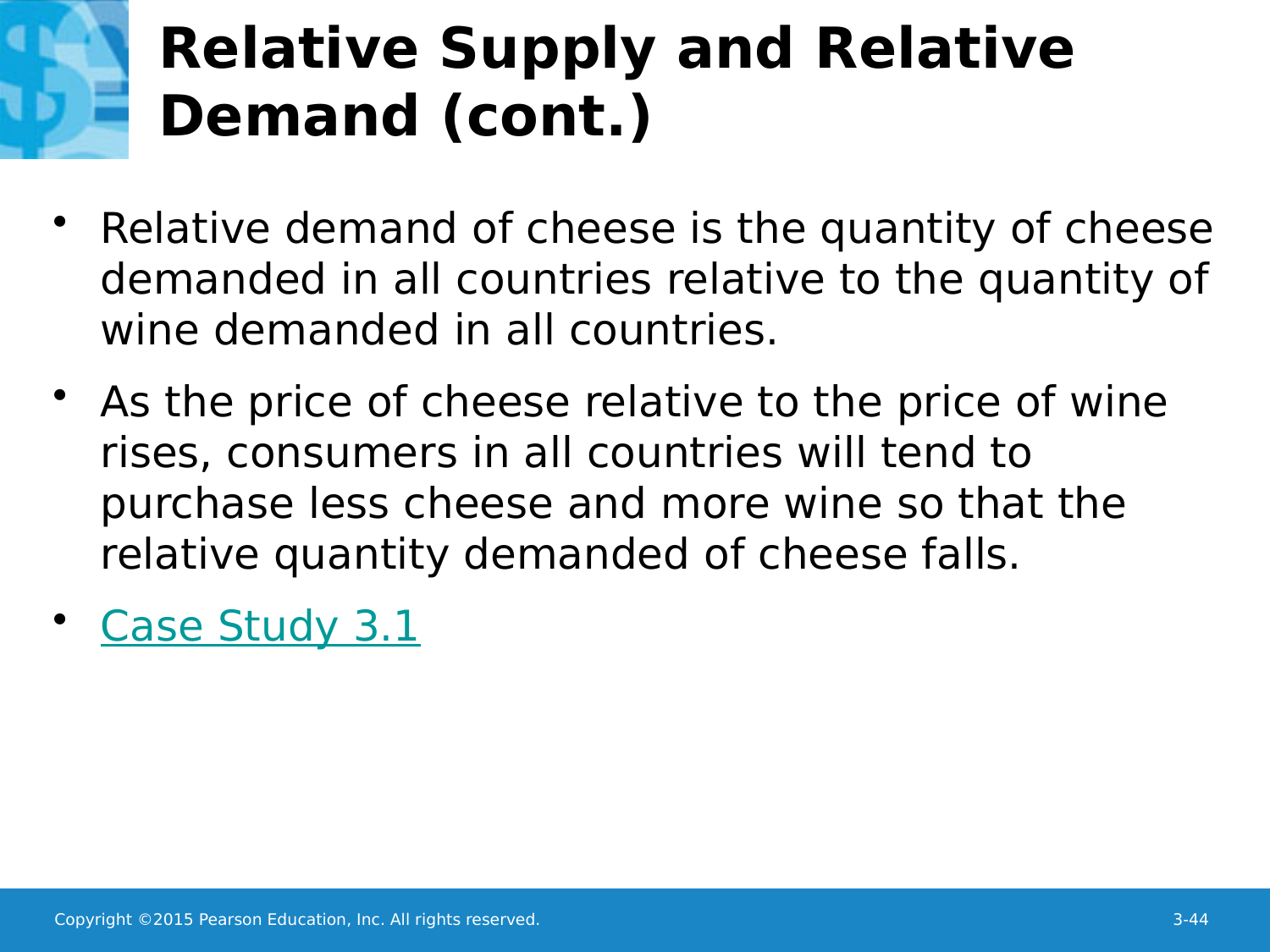

# Relative Supply and Relative Demand (cont.)
Relative demand of cheese is the quantity of cheese demanded in all countries relative to the quantity of wine demanded in all countries.
As the price of cheese relative to the price of wine rises, consumers in all countries will tend to purchase less cheese and more wine so that the relative quantity demanded of cheese falls.
Case Study 3.1